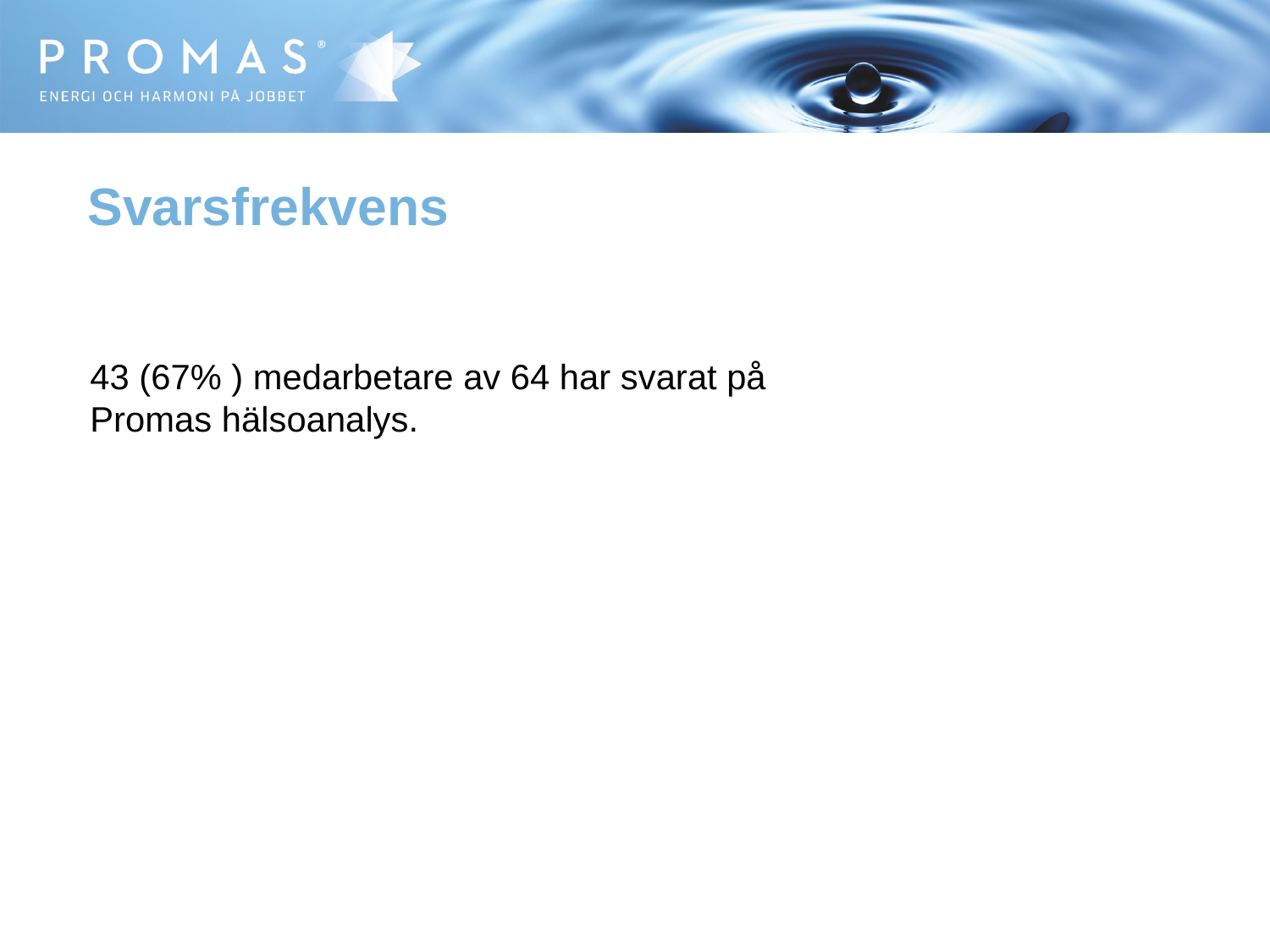

Svarsfrekvens
43 (67% ) medarbetare av 64 har svarat på Promas hälsoanalys.